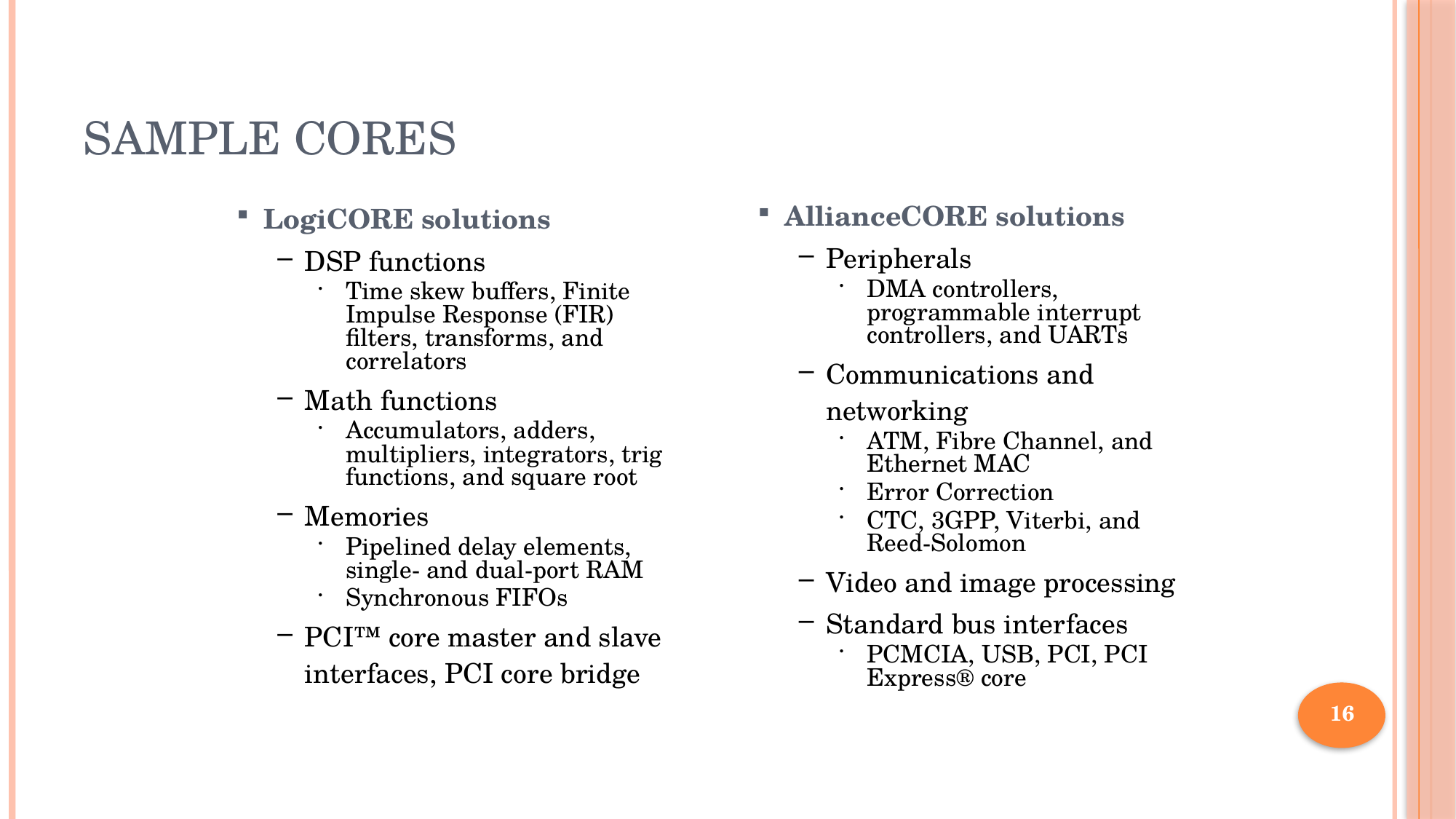

# Sample Cores
AllianceCORE solutions
Peripherals
DMA controllers, programmable interrupt controllers, and UARTs
Communications and networking
ATM, Fibre Channel, and Ethernet MAC
Error Correction
CTC, 3GPP, Viterbi, and Reed-Solomon
Video and image processing
Standard bus interfaces
PCMCIA, USB, PCI, PCI Express® core
LogiCORE solutions
DSP functions
Time skew buffers, Finite Impulse Response (FIR) filters, transforms, and correlators
Math functions
Accumulators, adders, multipliers, integrators, trig functions, and square root
Memories
Pipelined delay elements, single- and dual-port RAM
Synchronous FIFOs
PCI™ core master and slave interfaces, PCI core bridge
16